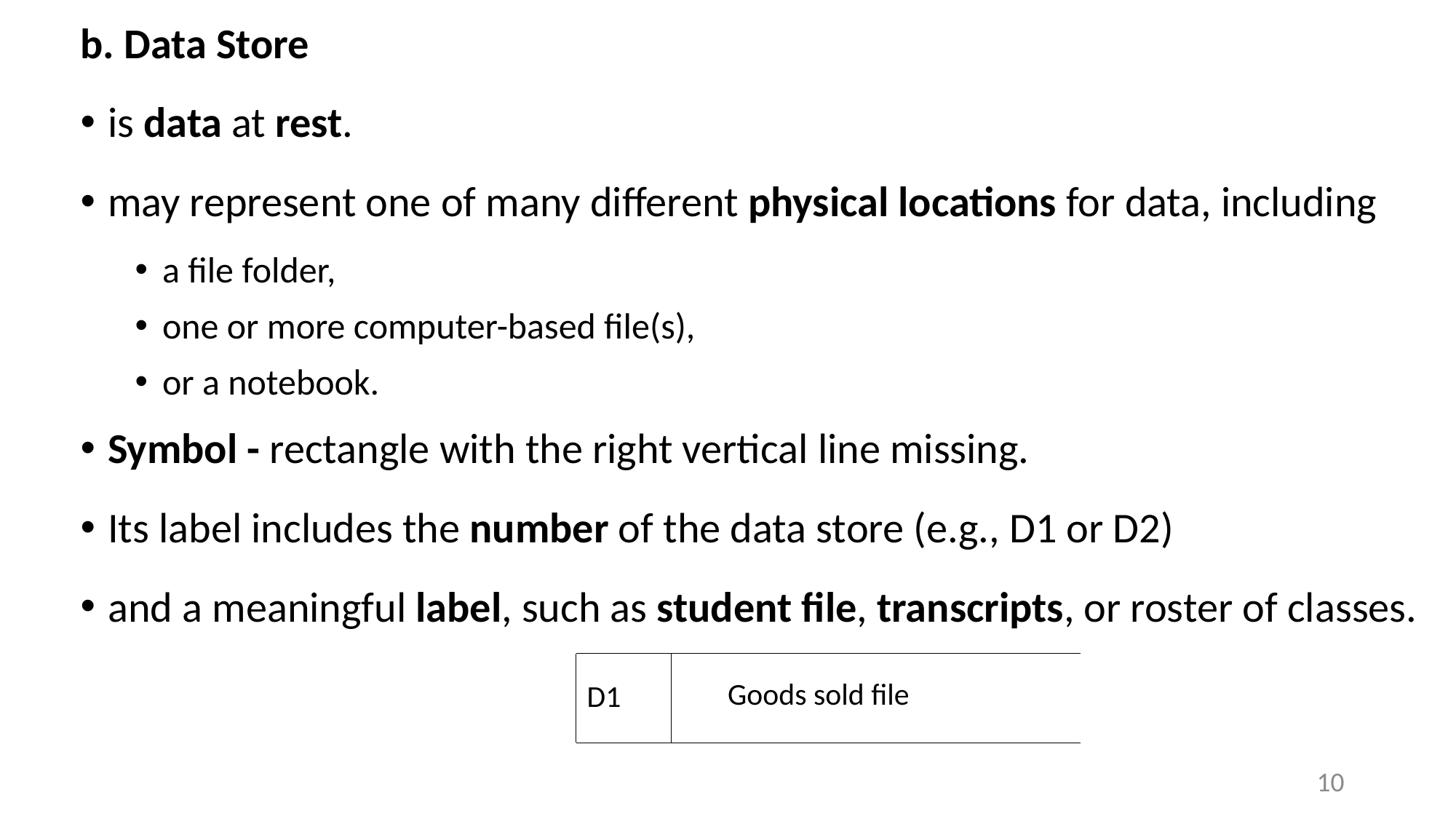

b. Data Store
is data at rest.
may represent one of many different physical locations for data, including
a file folder,
one or more computer-based file(s),
or a notebook.
Symbol - rectangle with the right vertical line missing.
Its label includes the number of the data store (e.g., D1 or D2)
and a meaningful label, such as student file, transcripts, or roster of classes.

Goods sold file
D1
10